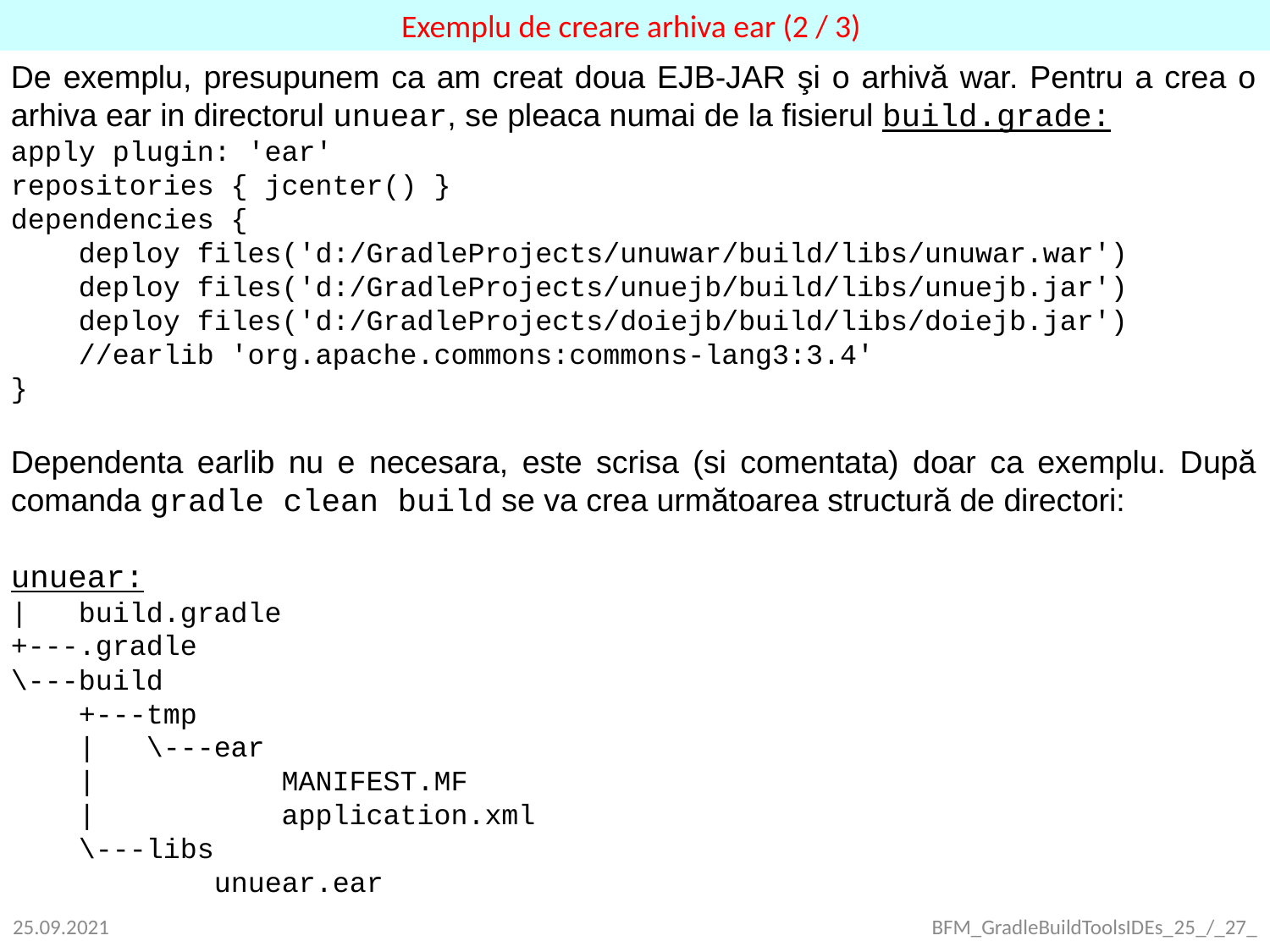

Exemplu de creare arhiva ear (2 / 3)
De exemplu, presupunem ca am creat doua EJB-JAR şi o arhivă war. Pentru a crea o arhiva ear in directorul unuear, se pleaca numai de la fisierul build.grade:
apply plugin: 'ear'
repositories { jcenter() }
dependencies {
    deploy files('d:/GradleProjects/unuwar/build/libs/unuwar.war')
    deploy files('d:/GradleProjects/unuejb/build/libs/unuejb.jar')
    deploy files('d:/GradleProjects/doiejb/build/libs/doiejb.jar')
    //earlib 'org.apache.commons:commons-lang3:3.4'
}

Dependenta earlib nu e necesara, este scrisa (si comentata) doar ca exemplu. După comanda gradle clean build se va crea următoarea structură de directori:

unuear:
|   build.gradle
+---.gradle
\---build
    +---tmp
    |   \---ear
    |           MANIFEST.MF
    |           application.xml
    \---libs
            unuear.ear

25.09.2021
BFM_GradleBuildToolsIDEs_25_/_27_